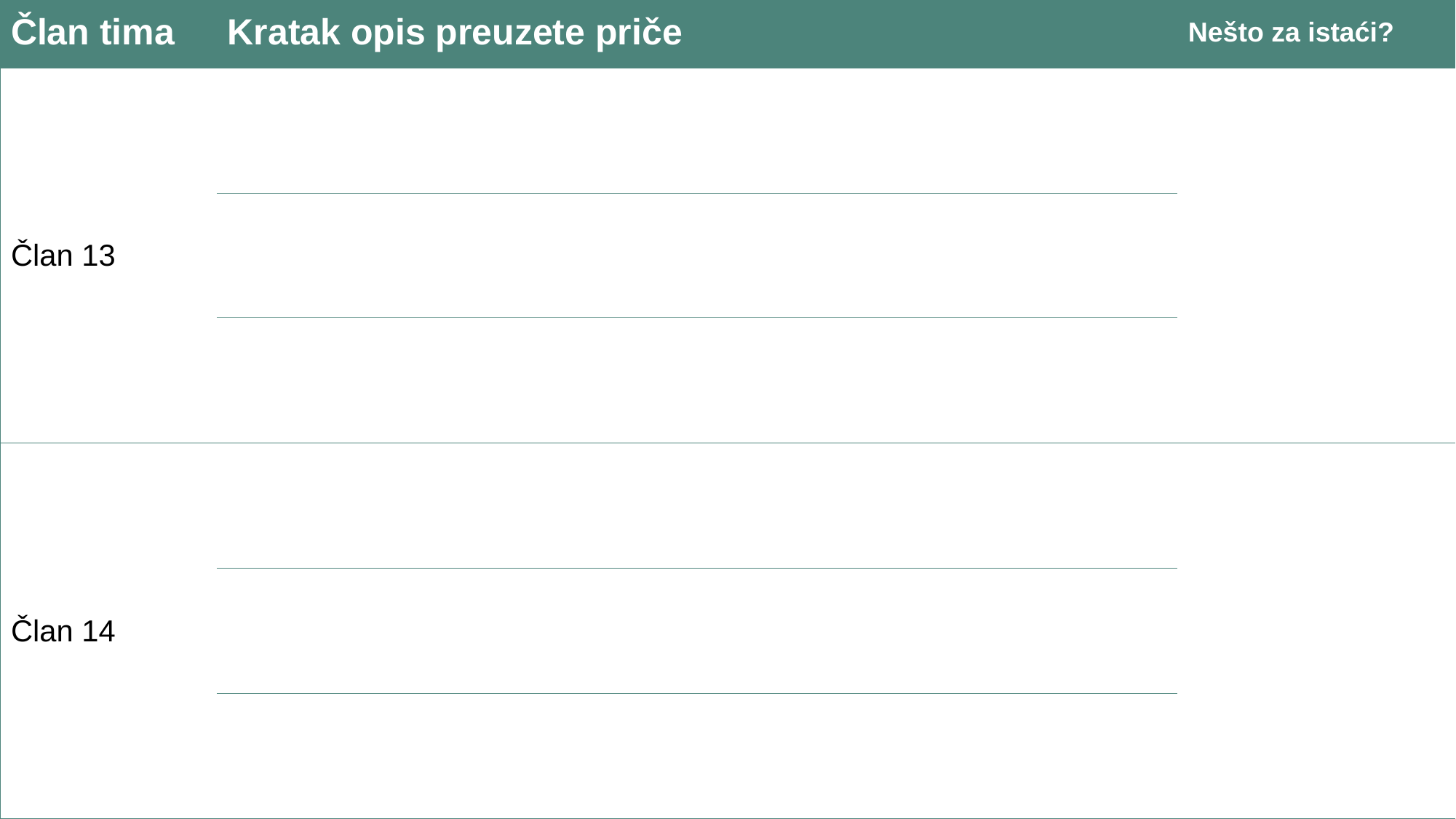

| Član tima | Kratak opis preuzete priče | Nešto za istaći? |
| --- | --- | --- |
| Član 13 |  |  |
|  |  |  |
|  |  |  |
| Član 14 |  |  |
|  |  |  |
|  |  |  |